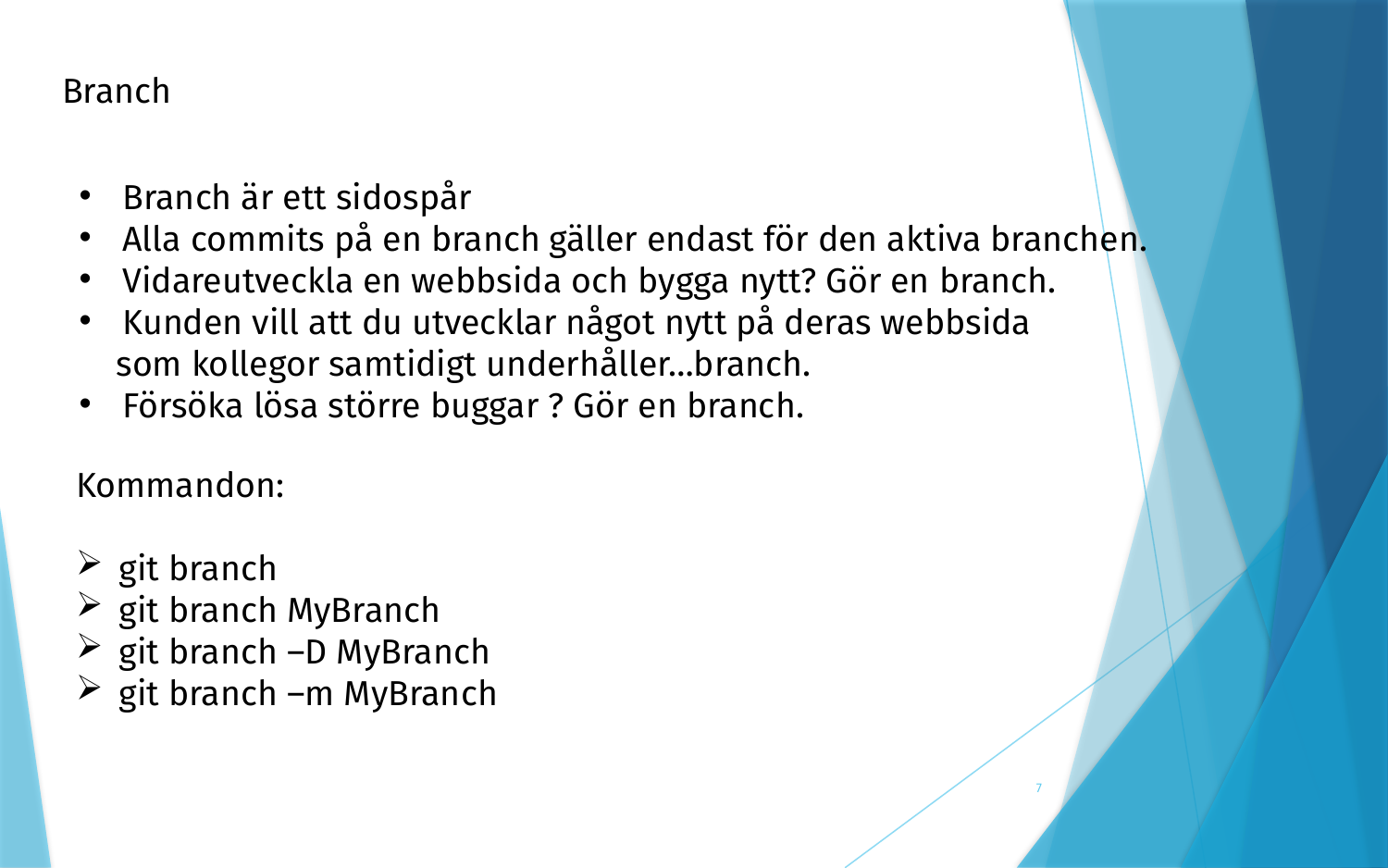

Branch
Branch är ett sidospår
Alla commits på en branch gäller endast för den aktiva branchen.
Vidareutveckla en webbsida och bygga nytt? Gör en branch.
Kunden vill att du utvecklar något nytt på deras webbsida
    som kollegor samtidigt underhåller…branch.
Försöka lösa större buggar ? Gör en branch.

Kommandon:

git branch
git branch MyBranch
git branch –D MyBranch
git branch –m MyBranch
7